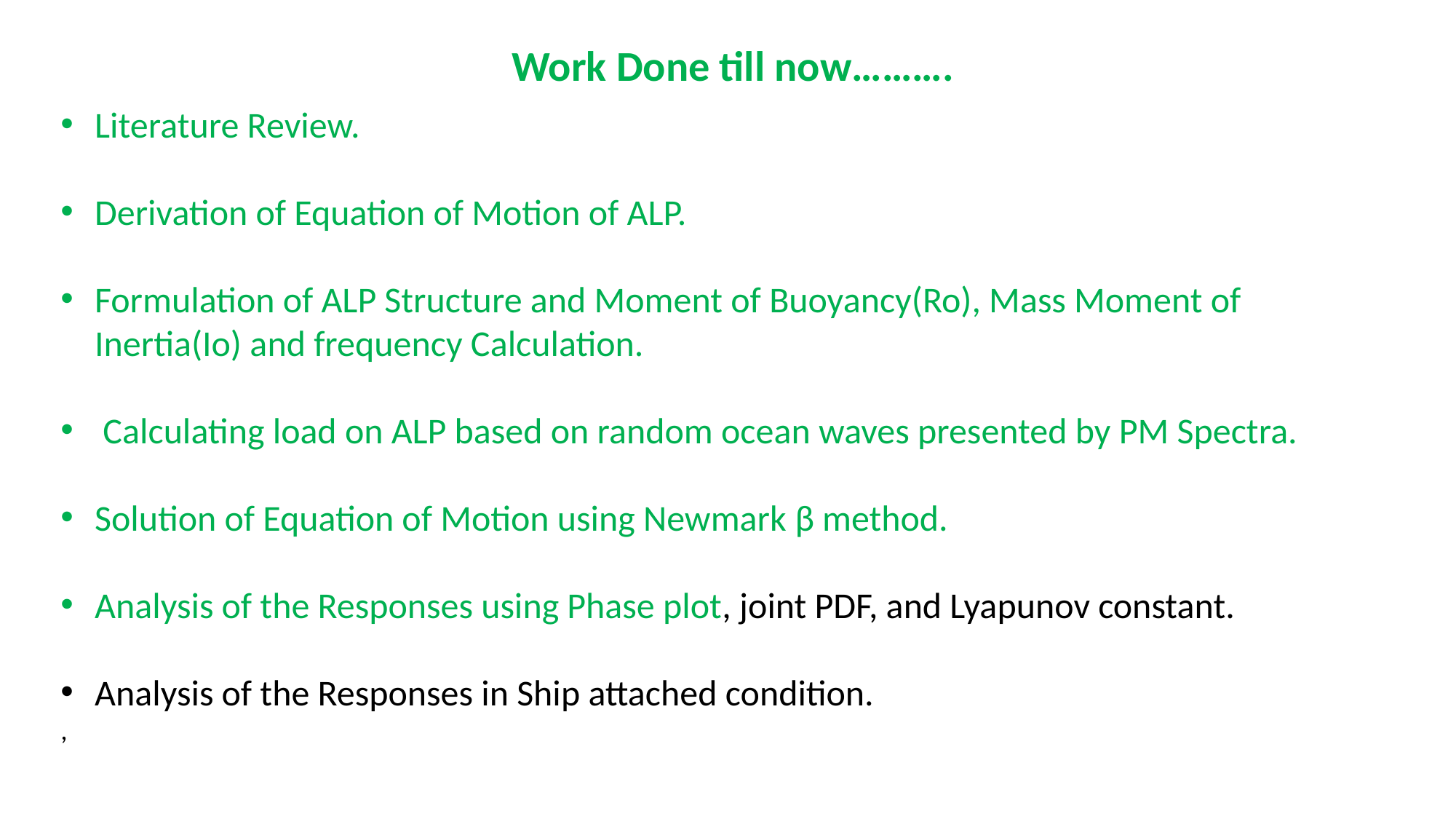

Work Done till now……….
Literature Review.

Derivation of Equation of Motion of ALP.

Formulation of ALP Structure and Moment of Buoyancy(Ro), Mass Moment of Inertia(Io) and frequency Calculation.

 Calculating load on ALP based on random ocean waves presented by PM Spectra.

Solution of Equation of Motion using Newmark β method.

Analysis of the Responses using Phase plot, joint PDF, and Lyapunov constant.

Analysis of the Responses in Ship attached condition.
,